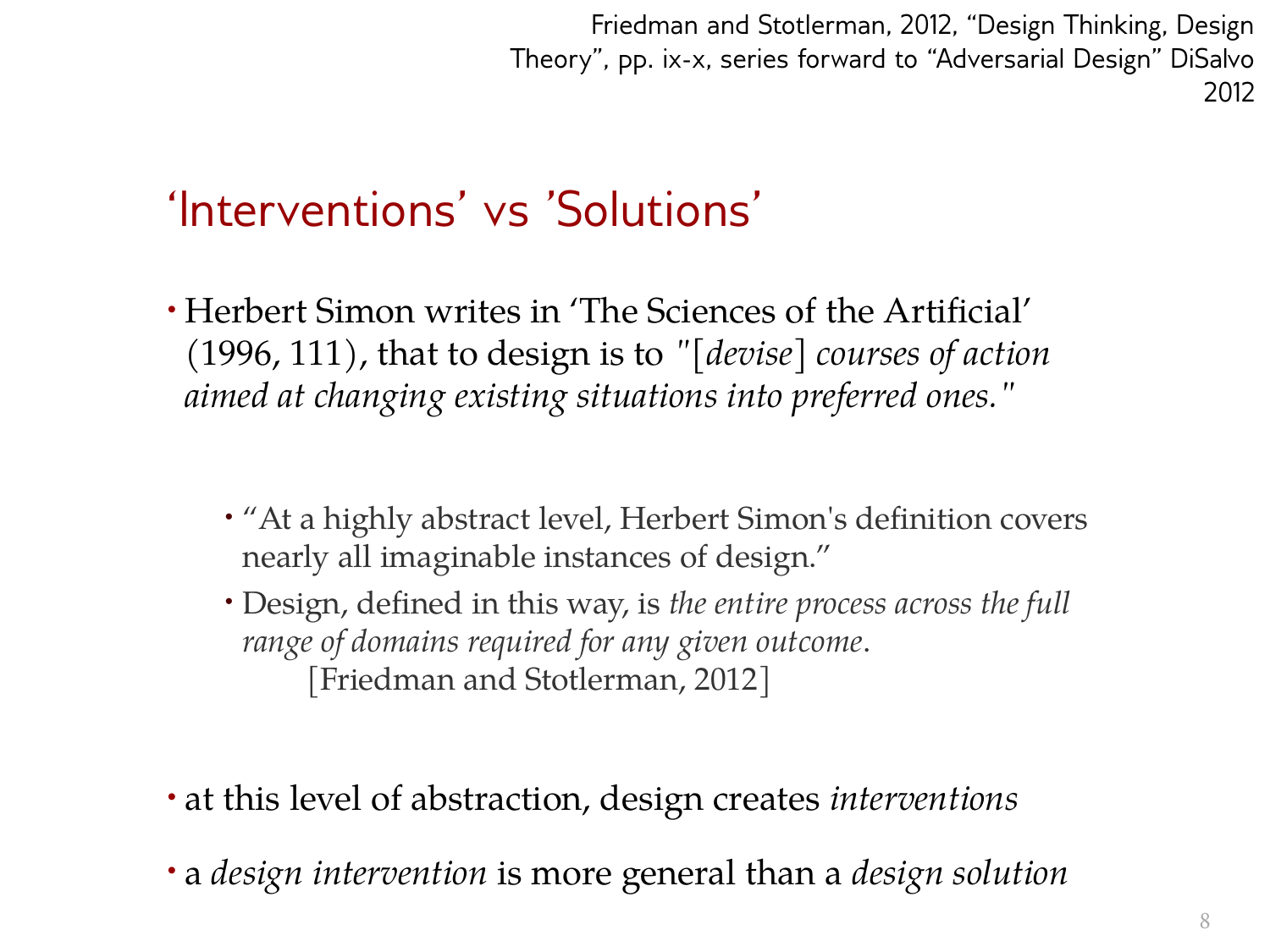

Friedman and Stotlerman, 2012, “Design Thinking, Design Theory”, pp. ix-x, series forward to “Adversarial Design” DiSalvo 2012
# ‘Interventions’ vs ’Solutions’
Herbert Simon writes in ‘The Sciences of the Artificial’ (1996, 111), that to design is to "[devise] courses of action aimed at changing existing situations into preferred ones."

“At a highly abstract level, Herbert Simon's definition covers nearly all imaginable instances of design.”
Design, defined in this way, is the entire process across the full range of domains required for any given outcome.
        [Friedman and Stotlerman, 2012]

at this level of abstraction, design creates interventions
a design intervention is more general than a design solution

8